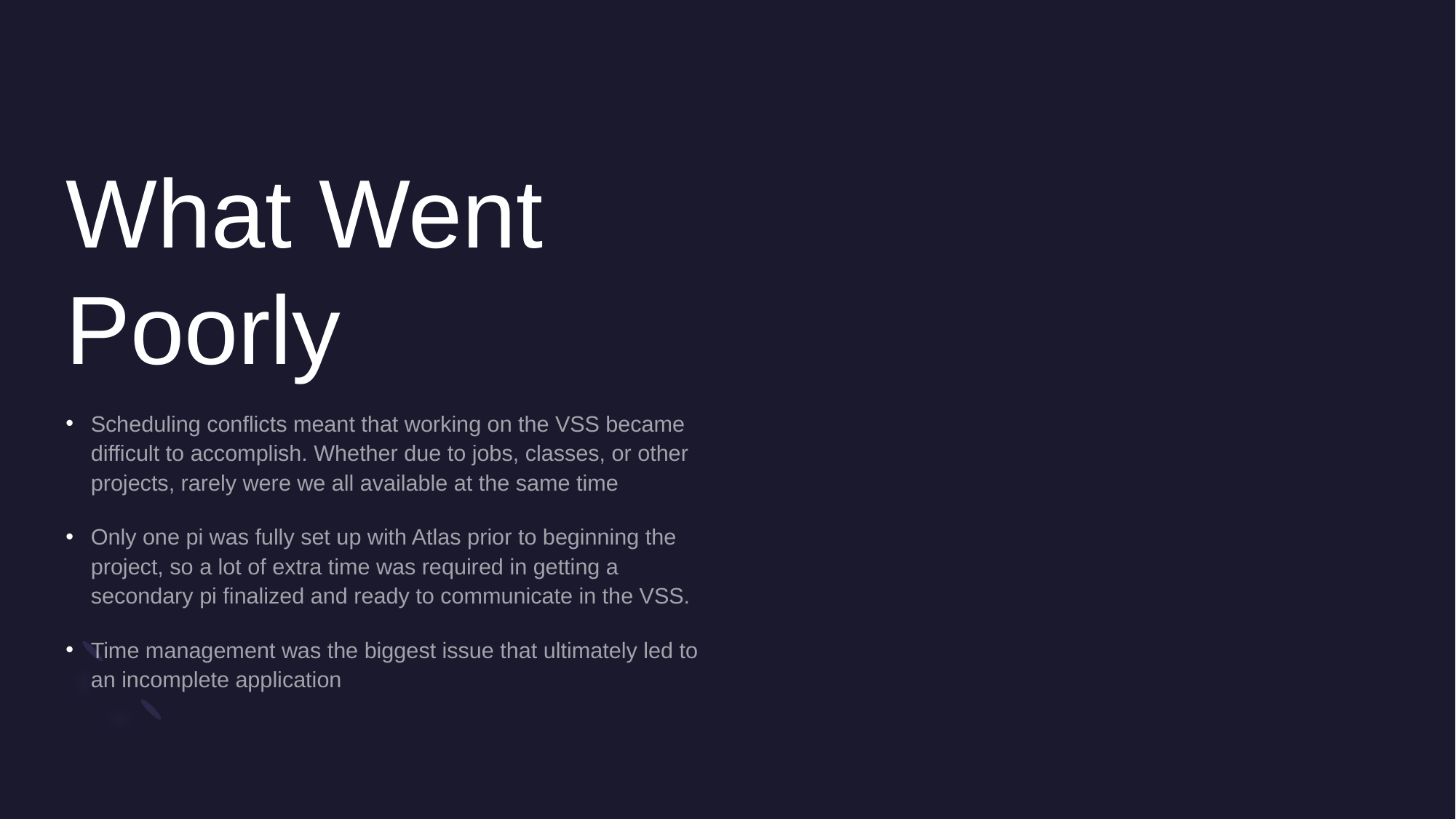

# What Went Poorly
Scheduling conflicts meant that working on the VSS became difficult to accomplish. Whether due to jobs, classes, or other projects, rarely were we all available at the same time
Only one pi was fully set up with Atlas prior to beginning the project, so a lot of extra time was required in getting a secondary pi finalized and ready to communicate in the VSS.
Time management was the biggest issue that ultimately led to an incomplete application